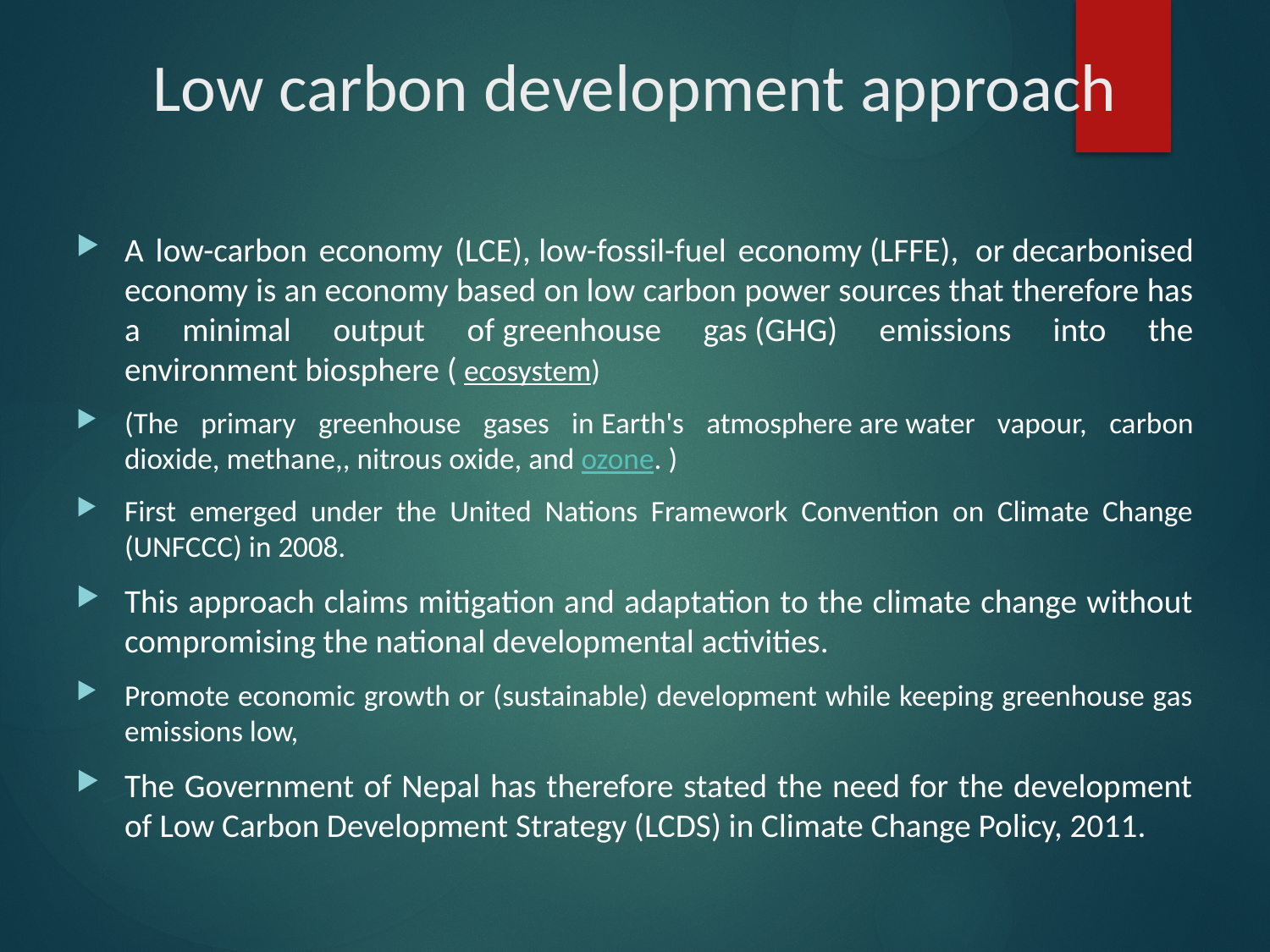

# Low carbon development approach
A low-carbon economy (LCE), low-fossil-fuel economy (LFFE),  or decarbonised economy is an economy based on low carbon power sources that therefore has a minimal output of greenhouse gas (GHG) emissions into the environment biosphere ( ecosystem)
(The primary greenhouse gases in Earth's atmosphere are water vapour, carbon dioxide, methane,, nitrous oxide, and ozone. )
First emerged under the United Nations Framework Convention on Climate Change (UNFCCC) in 2008.
This approach claims mitigation and adaptation to the climate change without compromising the national developmental activities.
Promote economic growth or (sustainable) development while keeping greenhouse gas emissions low,
The Government of Nepal has therefore stated the need for the development of Low Carbon Development Strategy (LCDS) in Climate Change Policy, 2011.